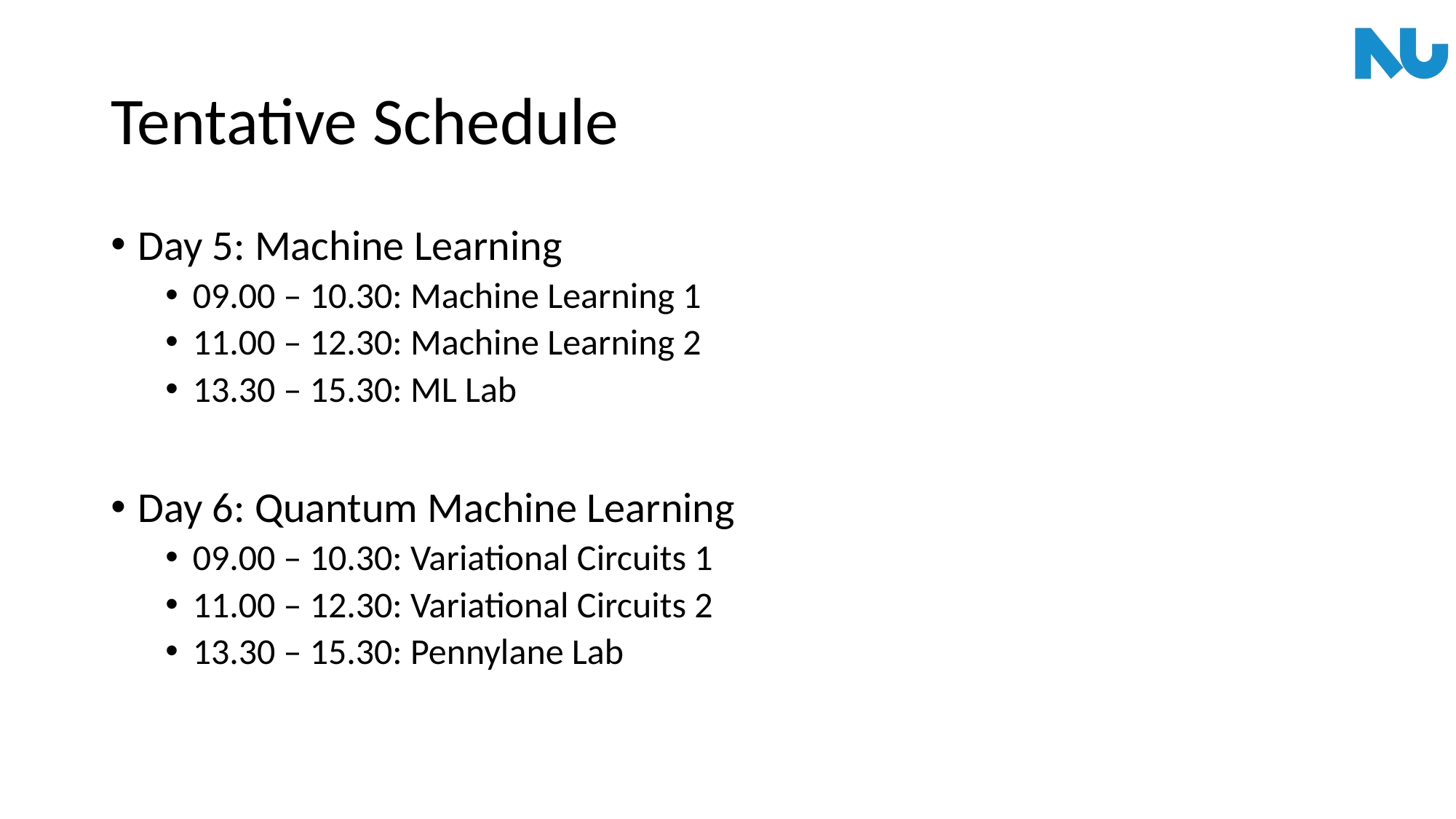

# Tentative Schedule
Day 5: Machine Learning
09.00 – 10.30: Machine Learning 1
11.00 – 12.30: Machine Learning 2
13.30 – 15.30: ML Lab

Day 6: Quantum Machine Learning
09.00 – 10.30: Variational Circuits 1
11.00 – 12.30: Variational Circuits 2
13.30 – 15.30: Pennylane Lab